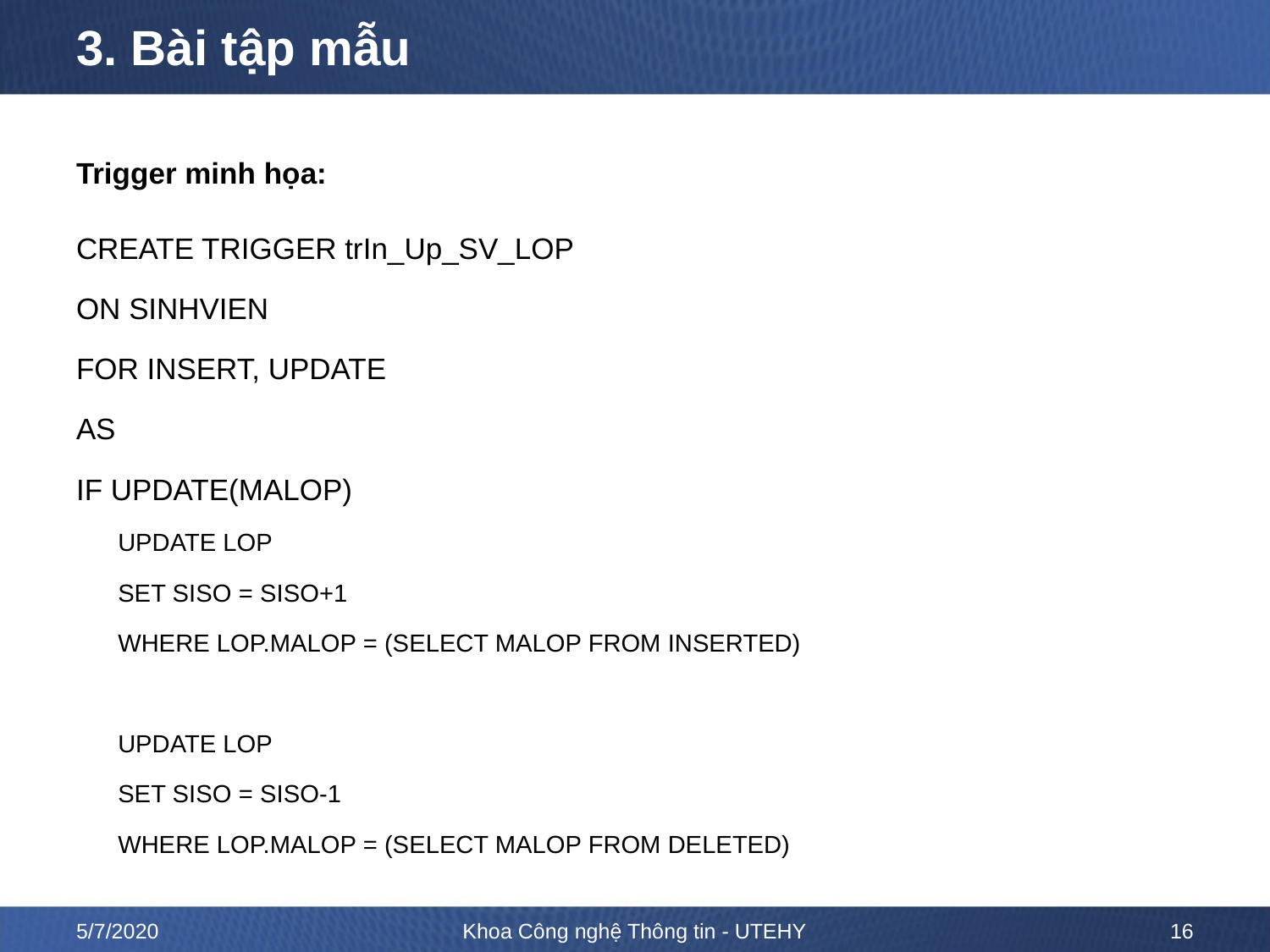

# 3. Bài tập mẫu
Trigger minh họa:
CREATE TRIGGER trIn_Up_SV_LOP
ON SINHVIEN
FOR INSERT, UPDATE
AS
IF UPDATE(MALOP)
UPDATE LOP
SET SISO = SISO+1
WHERE LOP.MALOP = (SELECT MALOP FROM INSERTED)

UPDATE LOP
SET SISO = SISO-1
WHERE LOP.MALOP = (SELECT MALOP FROM DELETED)

5/7/2020
Khoa Công nghệ Thông tin - UTEHY
16